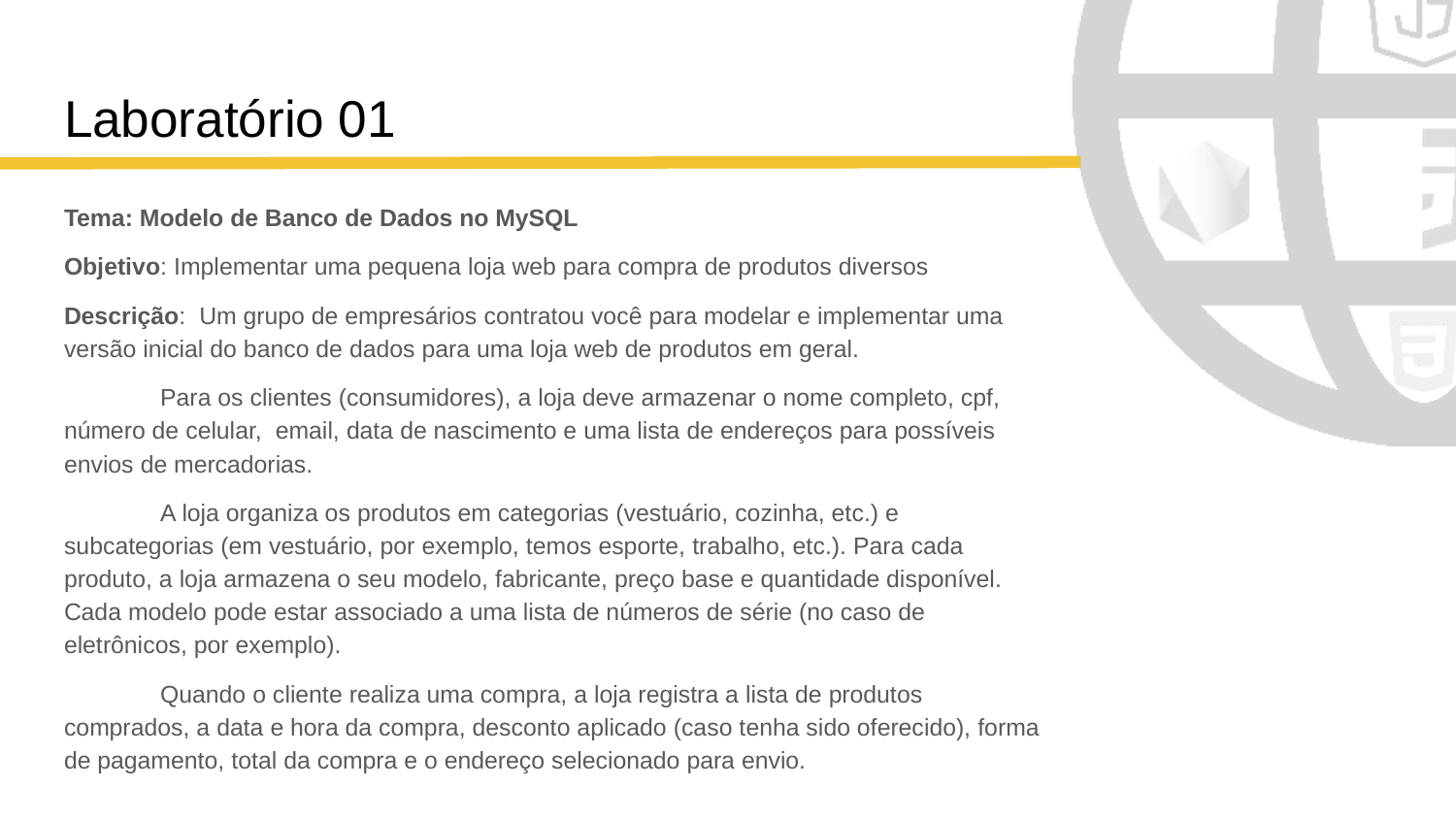

# Laboratório 01
Tema: Modelo de Banco de Dados no MySQL
Objetivo: Implementar uma pequena loja web para compra de produtos diversos
Descrição:  Um grupo de empresários contratou você para modelar e implementar uma versão inicial do banco de dados para uma loja web de produtos em geral.
	Para os clientes (consumidores), a loja deve armazenar o nome completo, cpf, número de celular,  email, data de nascimento e uma lista de endereços para possíveis envios de mercadorias.
	A loja organiza os produtos em categorias (vestuário, cozinha, etc.) e subcategorias (em vestuário, por exemplo, temos esporte, trabalho, etc.). Para cada produto, a loja armazena o seu modelo, fabricante, preço base e quantidade disponível. Cada modelo pode estar associado a uma lista de números de série (no caso de eletrônicos, por exemplo).
	Quando o cliente realiza uma compra, a loja registra a lista de produtos comprados, a data e hora da compra, desconto aplicado (caso tenha sido oferecido), forma de pagamento, total da compra e o endereço selecionado para envio.